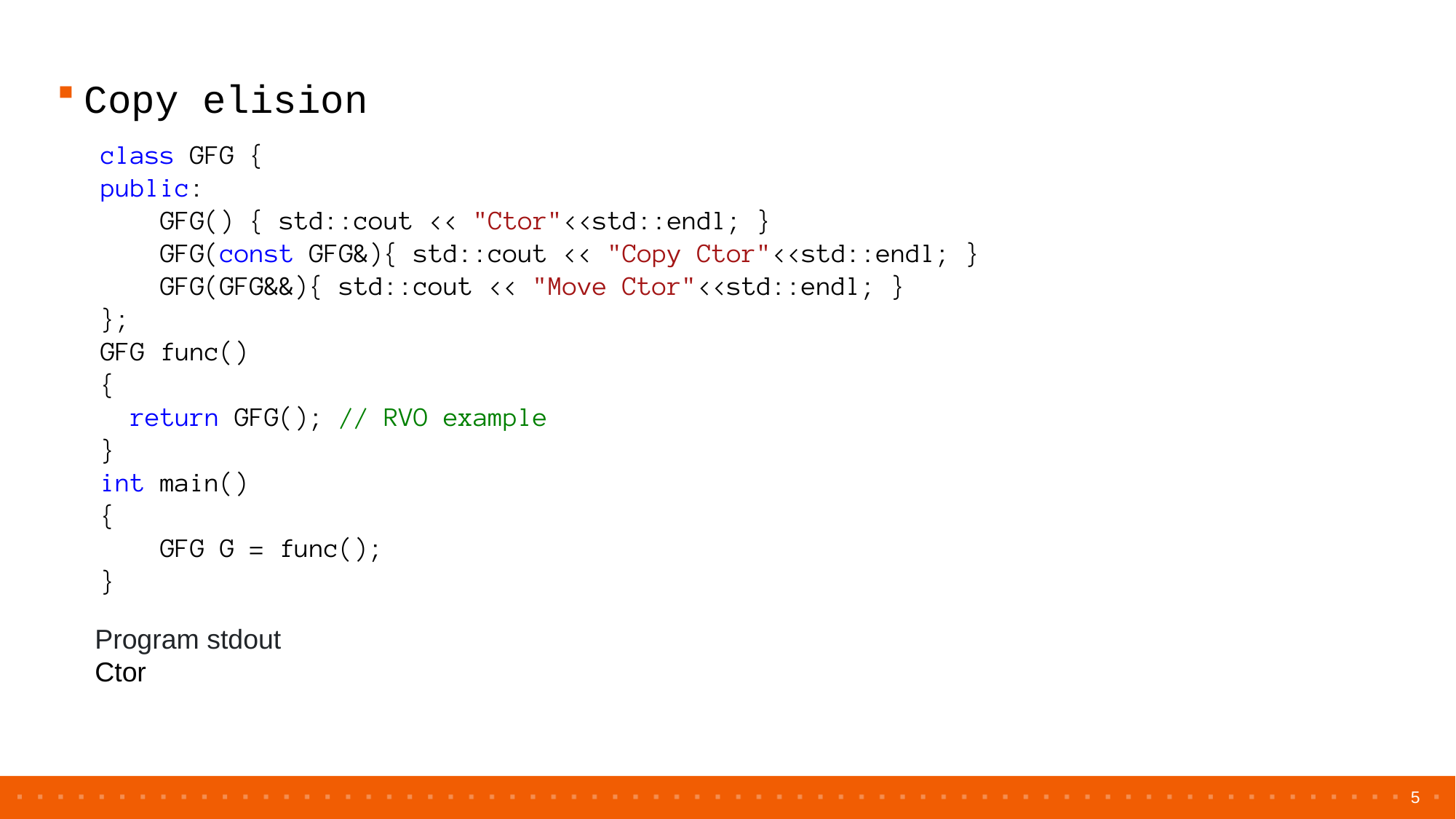

Copy elision
class GFG {
public:
    GFG() { std::cout << "Ctor"<<std::endl; }
    GFG(const GFG&){ std::cout << "Copy Ctor"<<std::endl; }
    GFG(GFG&&){ std::cout << "Move Ctor"<<std::endl; }
};
GFG func()
{
  return GFG(); // RVO example
}
int main()
{
    GFG G = func();
}
Program stdout
Ctor
5